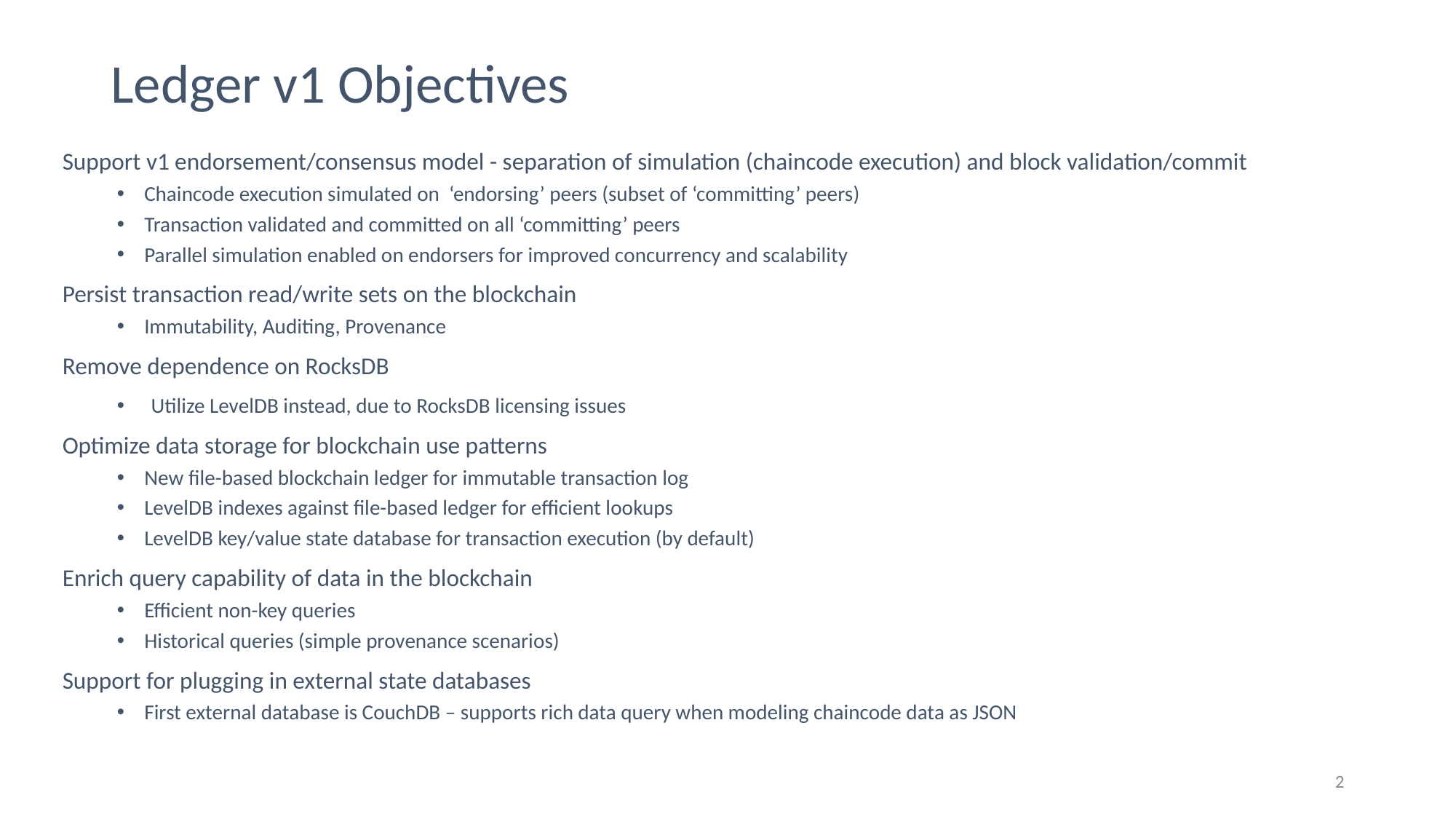

# Ledger v1 Objectives
Support v1 endorsement/consensus model - separation of simulation (chaincode execution) and block validation/commit
Chaincode execution simulated on  ‘endorsing’ peers (subset of ‘committing’ peers)
Transaction validated and committed on all ‘committing’ peers
Parallel simulation enabled on endorsers for improved concurrency and scalability
Persist transaction read/write sets on the blockchain
Immutability, Auditing, Provenance
Remove dependence on RocksDB
Utilize LevelDB instead, due to RocksDB licensing issues
Optimize data storage for blockchain use patterns
New file-based blockchain ledger for immutable transaction log
LevelDB indexes against file-based ledger for efficient lookups
LevelDB key/value state database for transaction execution (by default)
Enrich query capability of data in the blockchain
Efficient non-key queries
Historical queries (simple provenance scenarios)
Support for plugging in external state databases
First external database is CouchDB – supports rich data query when modeling chaincode data as JSON
2